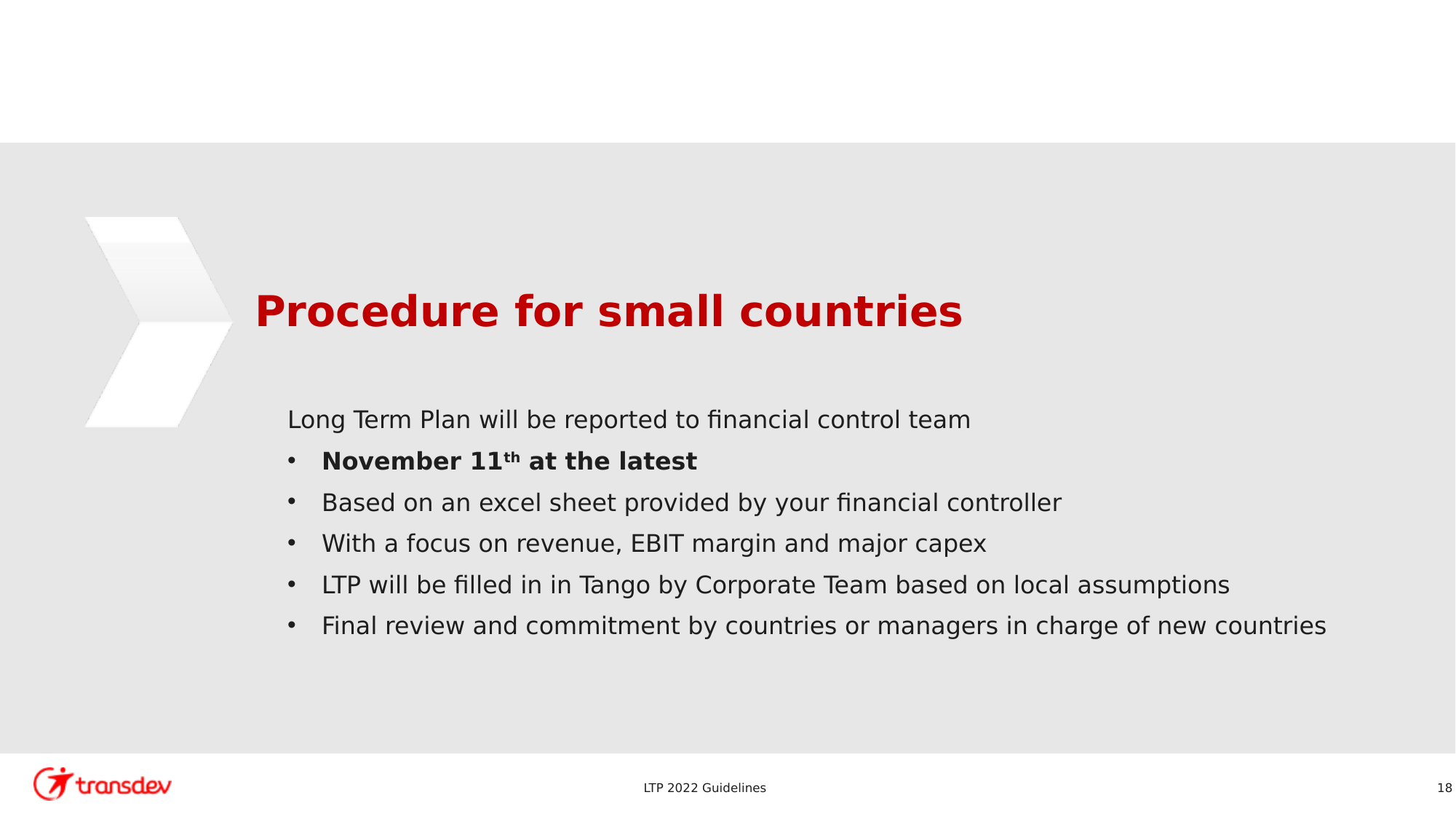

Procedure for small countries

Long Term Plan will be reported to financial control team
November 11th at the latest
Based on an excel sheet provided by your financial controller
With a focus on revenue, EBIT margin and major capex
LTP will be filled in in Tango by Corporate Team based on local assumptions
Final review and commitment by countries or managers in charge of new countries

LTP 2022 Guidelines